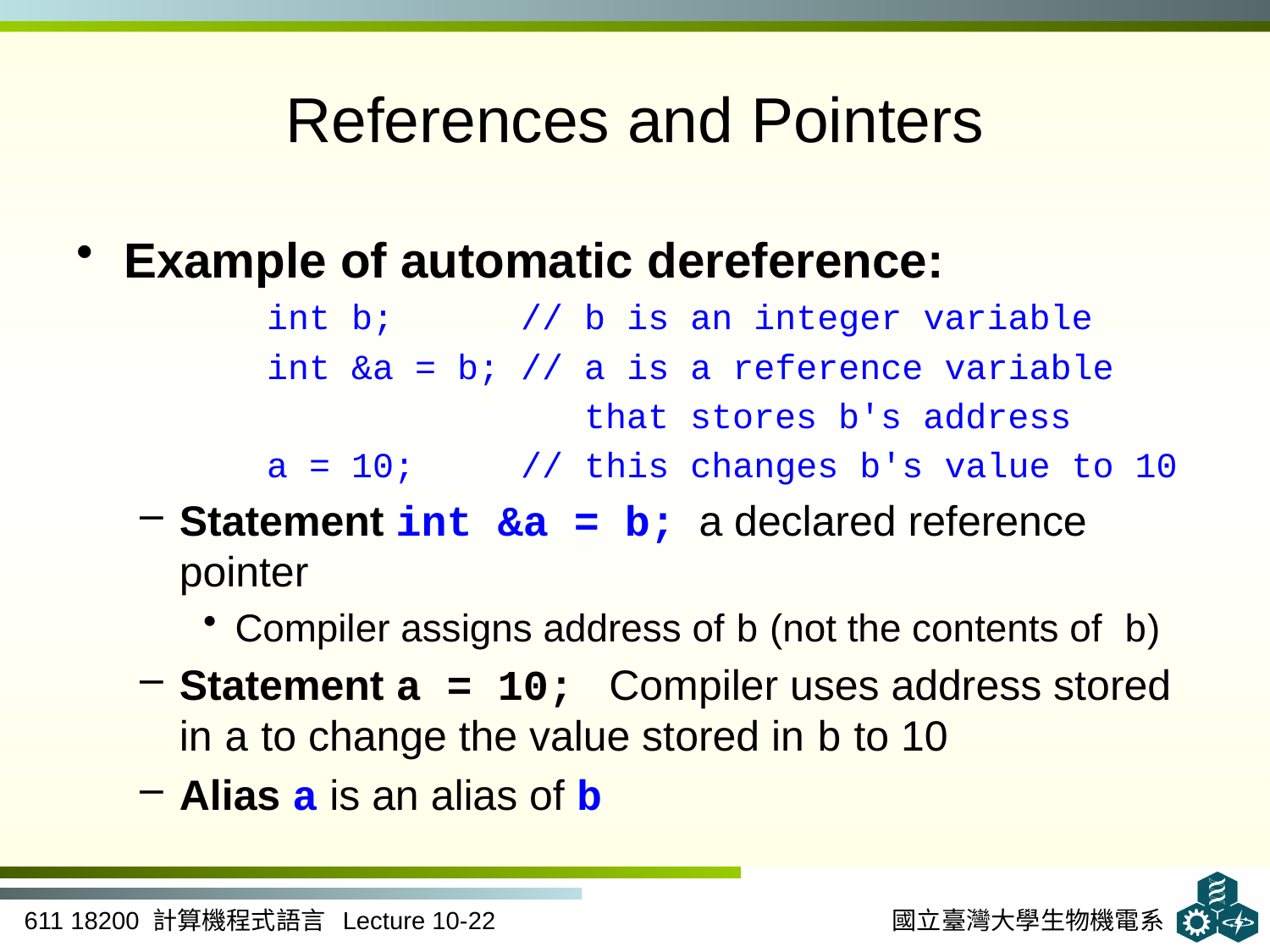

# References and Pointers
Example of automatic dereference:
int b;      // b is an integer variable
int &a = b; // a is a reference variable
               that stores b's address
a = 10;     // this changes b's value to 10
Statement int &a = b;  a declared reference pointer
Compiler assigns address of b (not the contents of  b)
Statement a = 10;   Compiler uses address stored in a to change the value stored in b to 10
Alias a is an alias of b